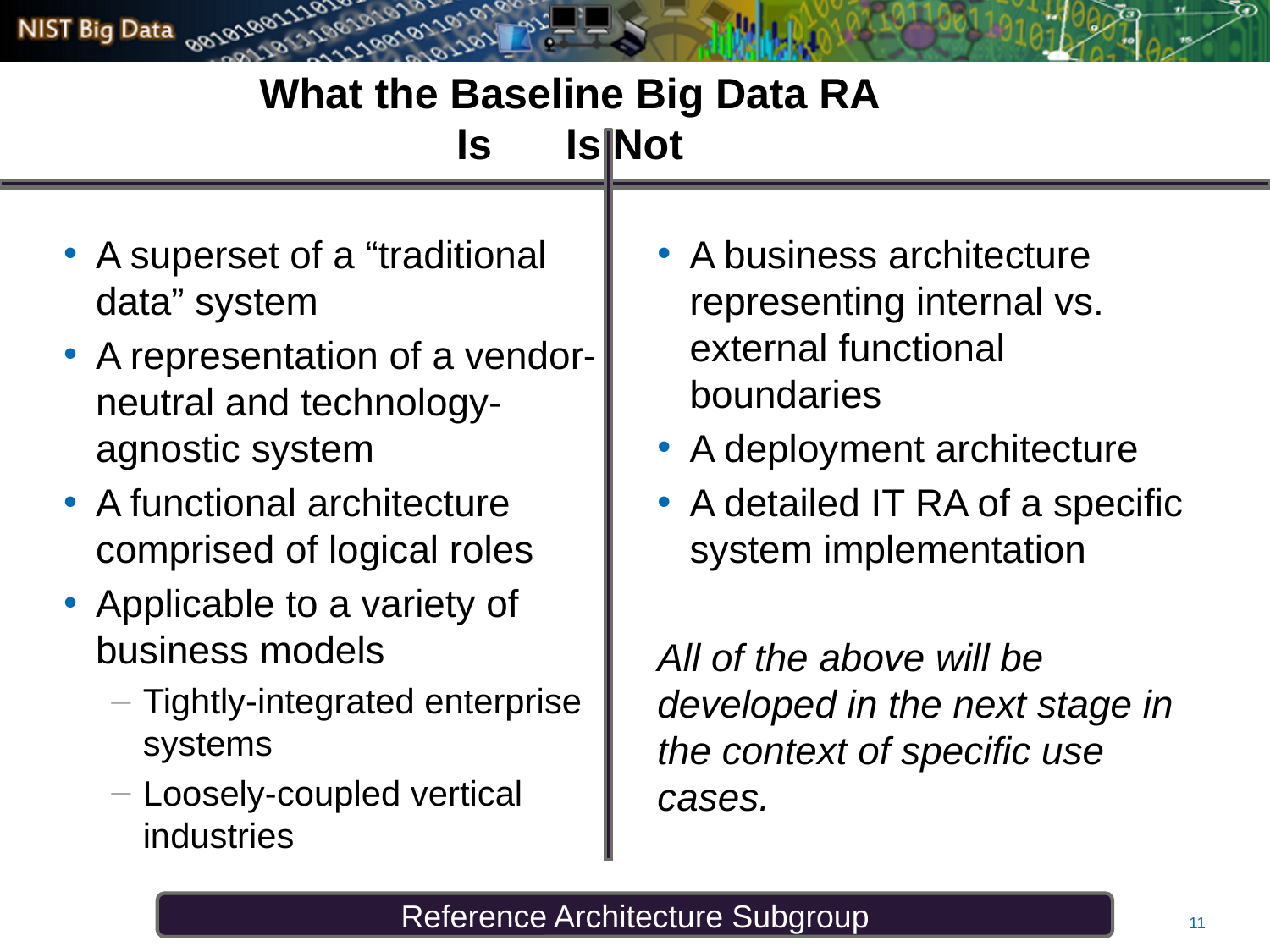

What the Baseline Big Data RA
Is					Is Not
A superset of a “traditional data” system
A representation of a vendor-neutral and technology-agnostic system
A functional architecture comprised of logical roles
Applicable to a variety of business models
Tightly-integrated enterprise systems
Loosely-coupled vertical industries
A business architecture representing internal vs. external functional boundaries
A deployment architecture
A detailed IT RA of a specific system implementation

All of the above will be developed in the next stage in the context of specific use cases.

11